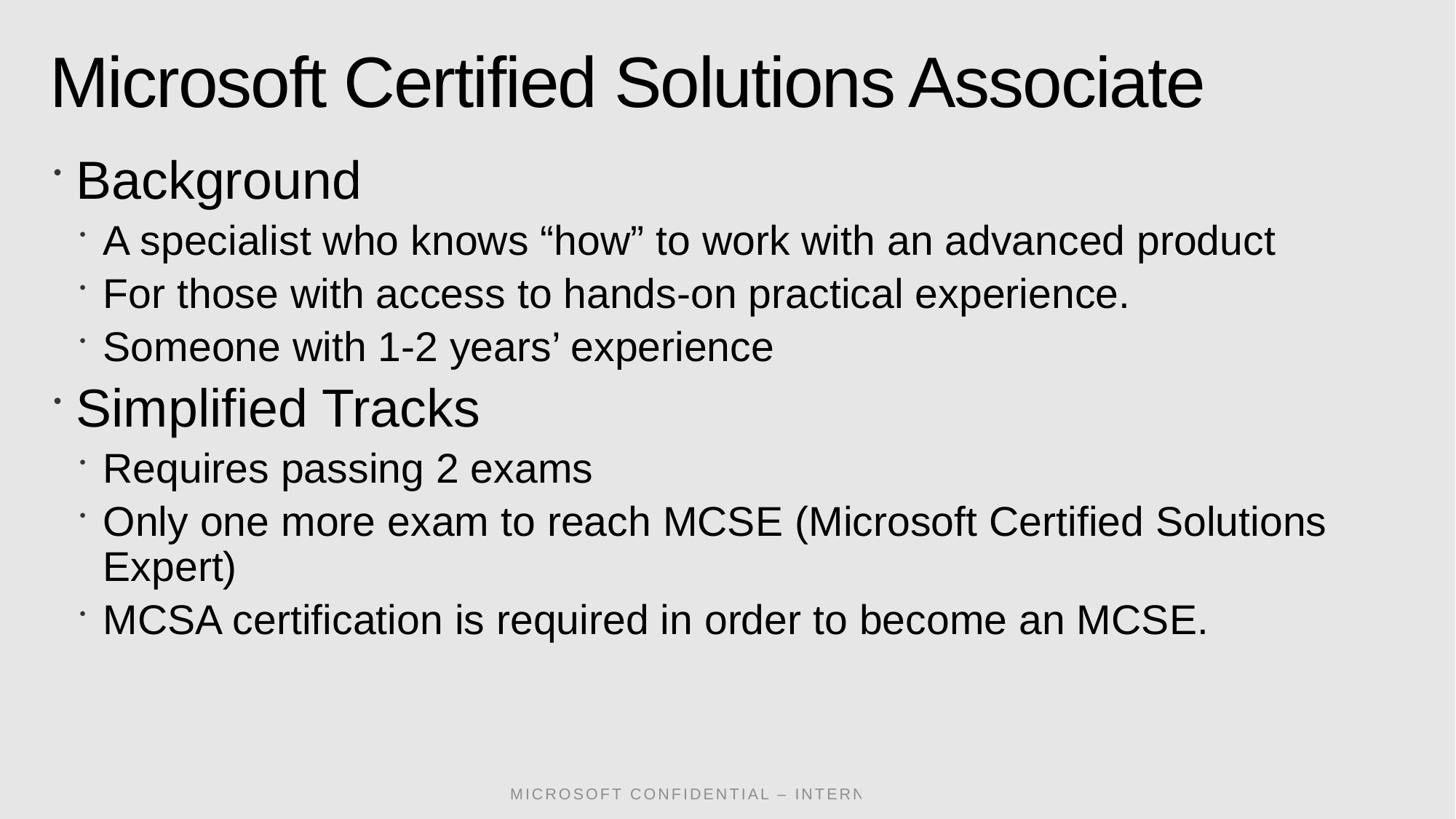

# Microsoft Certified Solutions Associate
Background
A specialist who knows “how” to work with an advanced product
For those with access to hands-on practical experience.
Someone with 1-2 years’ experience
Simplified Tracks
Requires passing 2 exams
Only one more exam to reach MCSE (Microsoft Certified Solutions Expert)
MCSA certification is required in order to become an MCSE.